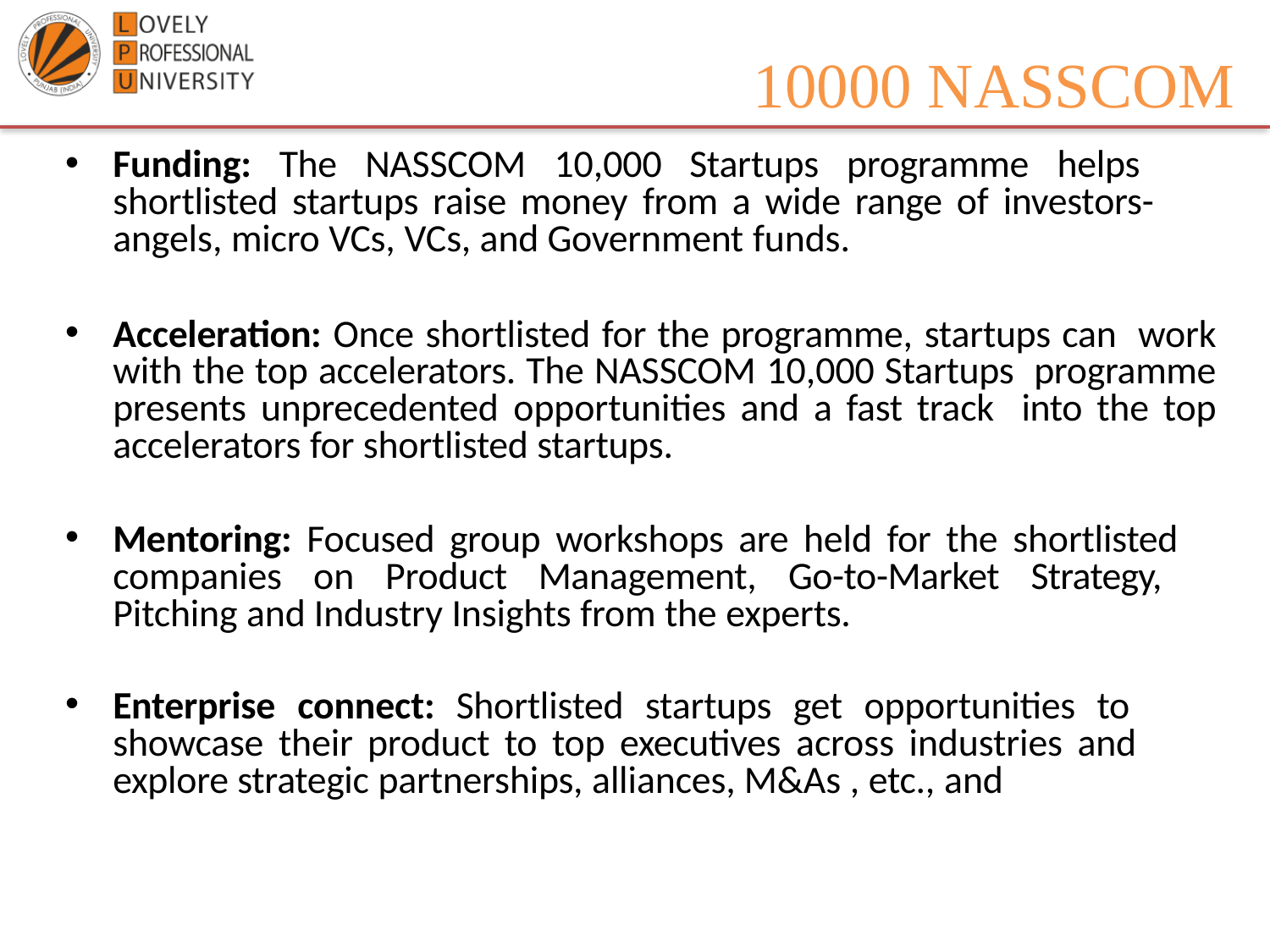

10000 NASSCOM
Funding: The NASSCOM 10,000 Startups programme helps  shortlisted startups raise money from a wide range of investors-  angels, micro VCs, VCs, and Government funds.

Acceleration: Once shortlisted for the programme, startups can  work with the top accelerators. The NASSCOM 10,000 Startups  programme presents unprecedented opportunities and a fast track  into the top accelerators for shortlisted startups.

Mentoring: Focused group workshops are held for the shortlisted  companies on Product Management, Go-to-Market Strategy,  Pitching and Industry Insights from the experts.

Enterprise connect: Shortlisted startups get opportunities to  showcase their product to top executives across industries and  explore strategic partnerships, alliances, M&As , etc., and